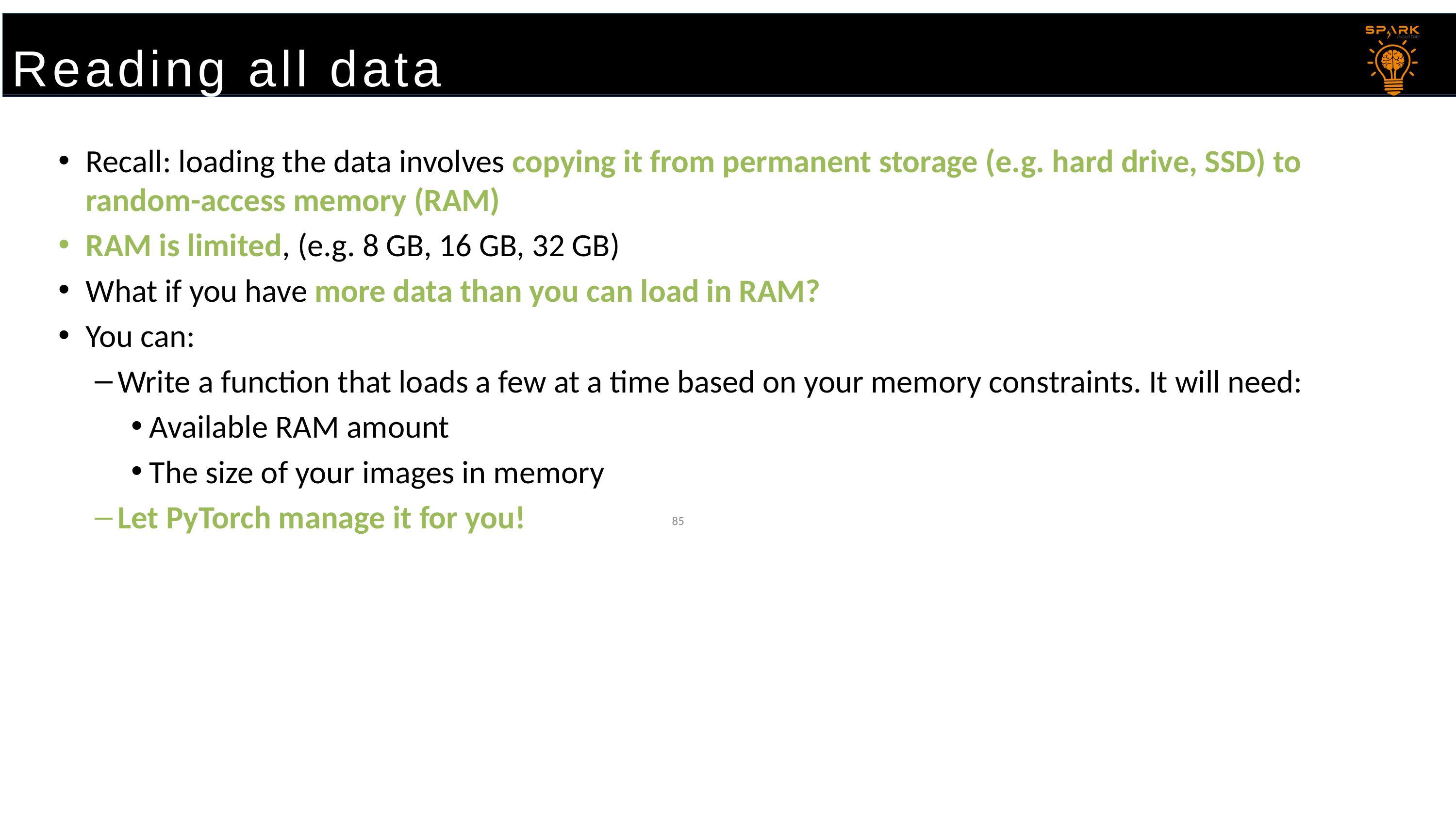

Reading all data

Recall: loading the data involves copying it from permanent storage (e.g. hard drive, SSD) to random-access memory (RAM)
RAM is limited, (e.g. 8 GB, 16 GB, 32 GB)
What if you have more data than you can load in RAM?
You can:
Write a function that loads a few at a time based on your memory constraints. It will need:
Available RAM amount
The size of your images in memory
Let PyTorch manage it for you!
85